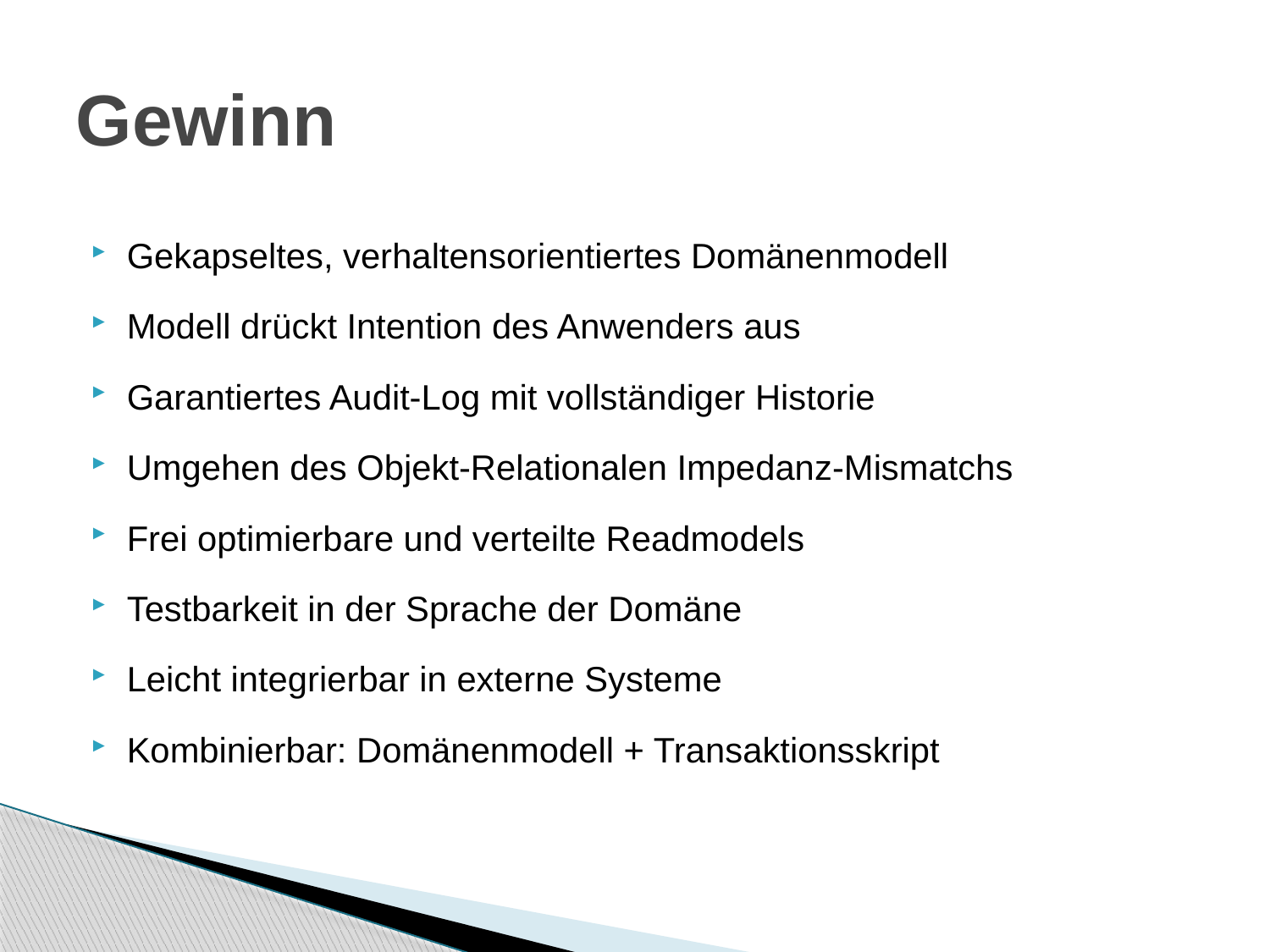

# Gewinn
Gekapseltes, verhaltensorientiertes Domänenmodell
Modell drückt Intention des Anwenders aus
Garantiertes Audit-Log mit vollständiger Historie
Umgehen des Objekt-Relationalen Impedanz-Mismatchs
Frei optimierbare und verteilte Readmodels
Testbarkeit in der Sprache der Domäne
Leicht integrierbar in externe Systeme
Kombinierbar: Domänenmodell + Transaktionsskript